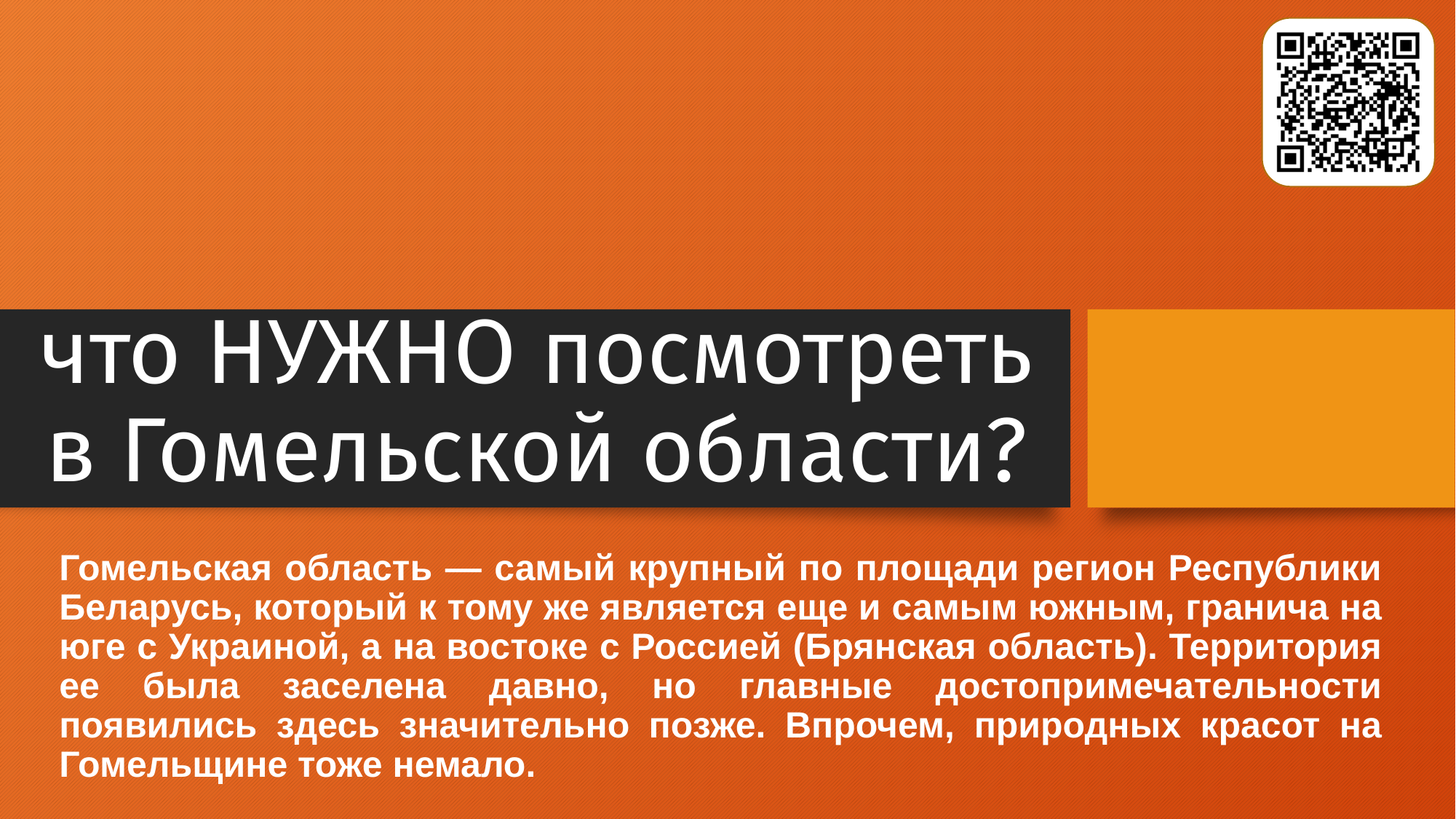

# что НУЖНО посмотреть в Гомельской области?
Гомельская область — самый крупный по площади регион Республики Беларусь, который к тому же является еще и самым южным, гранича на юге с Украиной, а на востоке с Россией (Брянская область). Территория ее была заселена давно, но главные достопримечательности появились здесь значительно позже. Впрочем, природных красот на Гомельщине тоже немало.